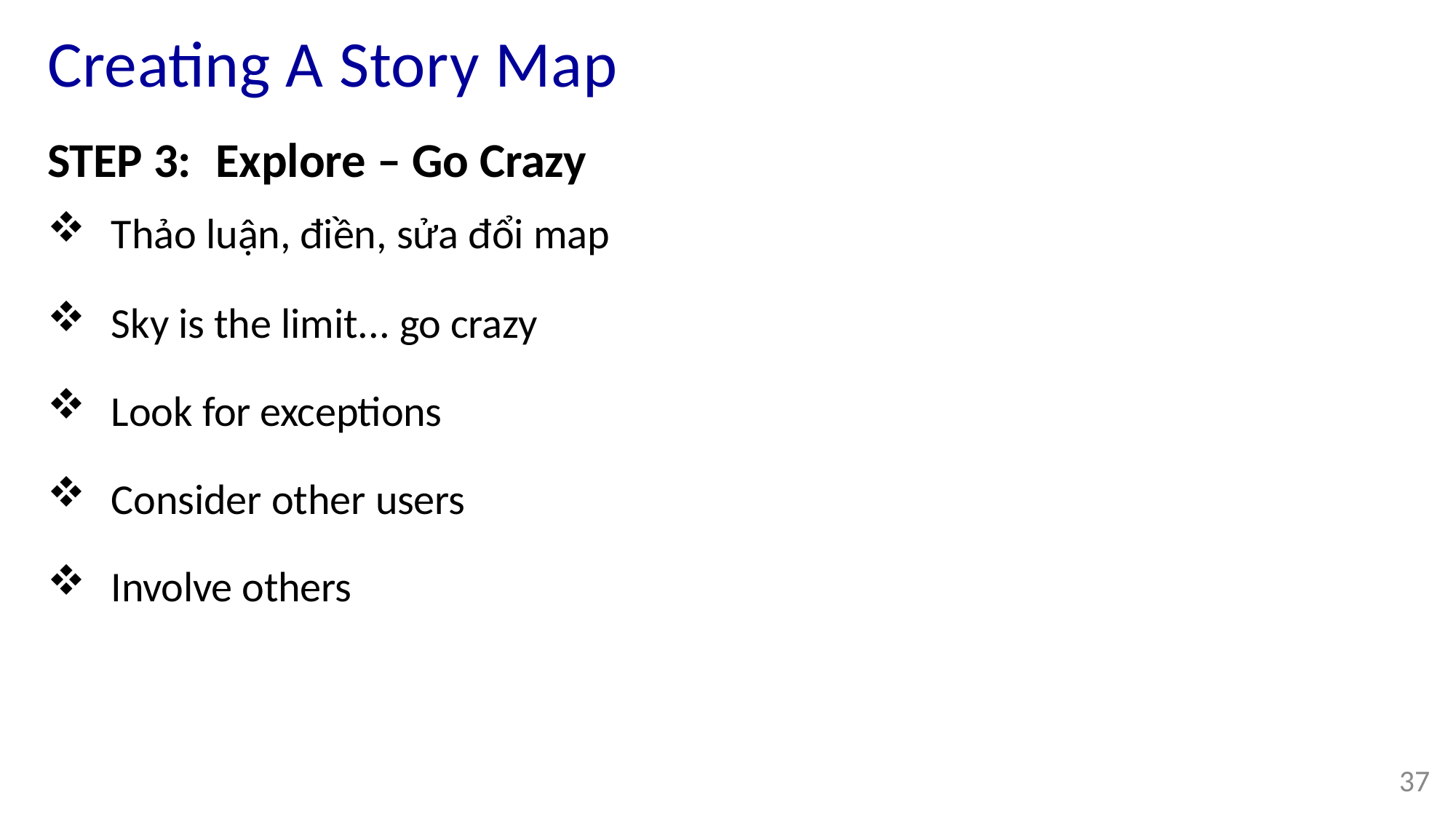

# Creating A Story Map
STEP 3:	Explore – Go Crazy
Thảo luận, điền, sửa đổi map
Sky is the limit... go crazy
Look for exceptions
Consider other users
Involve others
37